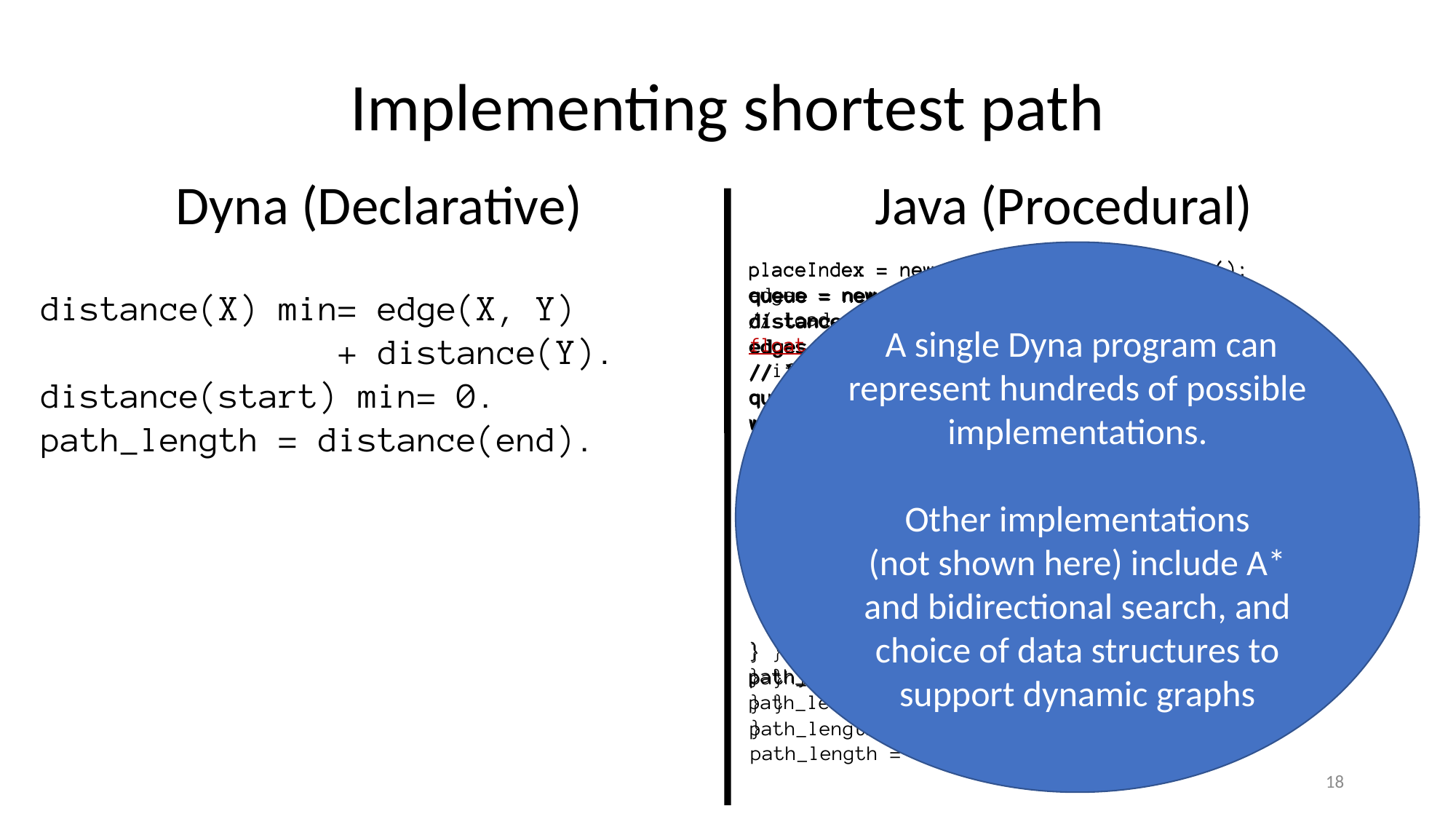

# Implementing shortest path
Java (Procedural)
Dyna (Declarative)

placeIndex = new HashMap<String,Integer>();
edges = new float[num_places][num_places];
// load edges
float distance(from) {
  if(from == placeIndex.get("start")) {
    return 0;
  }
  l = edges[from];
  r = infinity;
  for(j = 0; j < l.length; j++) {
    n = distance(j) + l[j];
    if(n < r)
      r = n;
  }
  return r;
}
path_length = distance(placeIndex.get("end"));
 A single Dyna program can represent hundreds of possible implementations.

Other implementations
(not shown here) include A* and bidirectional search, and choice of data structures to support dynamic graphs
placeIndex = new HashMap<String,Integer>();
queue = new PriorityQueue<Integer, Float>();
distances = new float[num_places];
edges = new float[num_places][num_places];
// load edges
queue.push(placesIndex.get("start"), 0);
while(!queue.empty()) {
  d = queue.pop();
  l = edges[d.first()];
  for(j = 0; j < l.length; j++) {
    n = d.second() + l[j];
    if(distances[j] < n) {
      distances[j] = n;
      queue.push(j, n);
    }
  }
}
path_length = distances[placeIndex.get("end")];
queue = new FifoQueue<Pair<String, Float>>();
distances = new HashMap<String, Float>();
edges = new HashMap<Pair<String, String>,Float>();
// load edges
queue.push("start");
while(!queue.empty()) {
  d = queue.pop();
  for(e : edge) {
    if(e.first().second().equals(d.first())) {
      if(distance.get(e.first()) <
         d.second() + e.second()) {
        distance.put(e.first(),
                     d.second() + e.second());
        queue.push(e.first());
      }
    }
  }
}
path_length = distances.get("end");
queue = new PriorityQueue<String, Float>();
distances = new HashMap<String, Float>();
edges = new HashMap<Pair<String, String>,Float>();
// load edges
queue.push("start", 0);
while(!queue.empty()) {
  d = queue.pop();
  for(e : edge) {
    if(e.first().second().equals(d.first())) {
      n = d.second() + e.second();
      if(distance.get(e.first()) < n) {
        distance.put(e.first(), n);
        queue.push(e.first(), n);
      }
    }
  }
}
path_length = distances.get("end");

queue = new PriorityQueue<String, Float>();
distances = new HashMap<String, Float>();
edges = new HashMap<String,Map<String,Float>>();
// load edges
queue.push("start", 0);
while(!queue.empty()) {
  d = queue.pop();
  for(e : edge.get(d.first())) {
    n = d.second() + e.second();
    if(distance.get(e.first()) < n) {
      distance.put(e.first(), n);
      queue.push(e.first(), n);
    }
  }
}
path_length = distances.get("end");
distance(X) min= edge(X, Y)
               + distance(Y).
distance(start) min= 0.
path_length = distance(end).

18